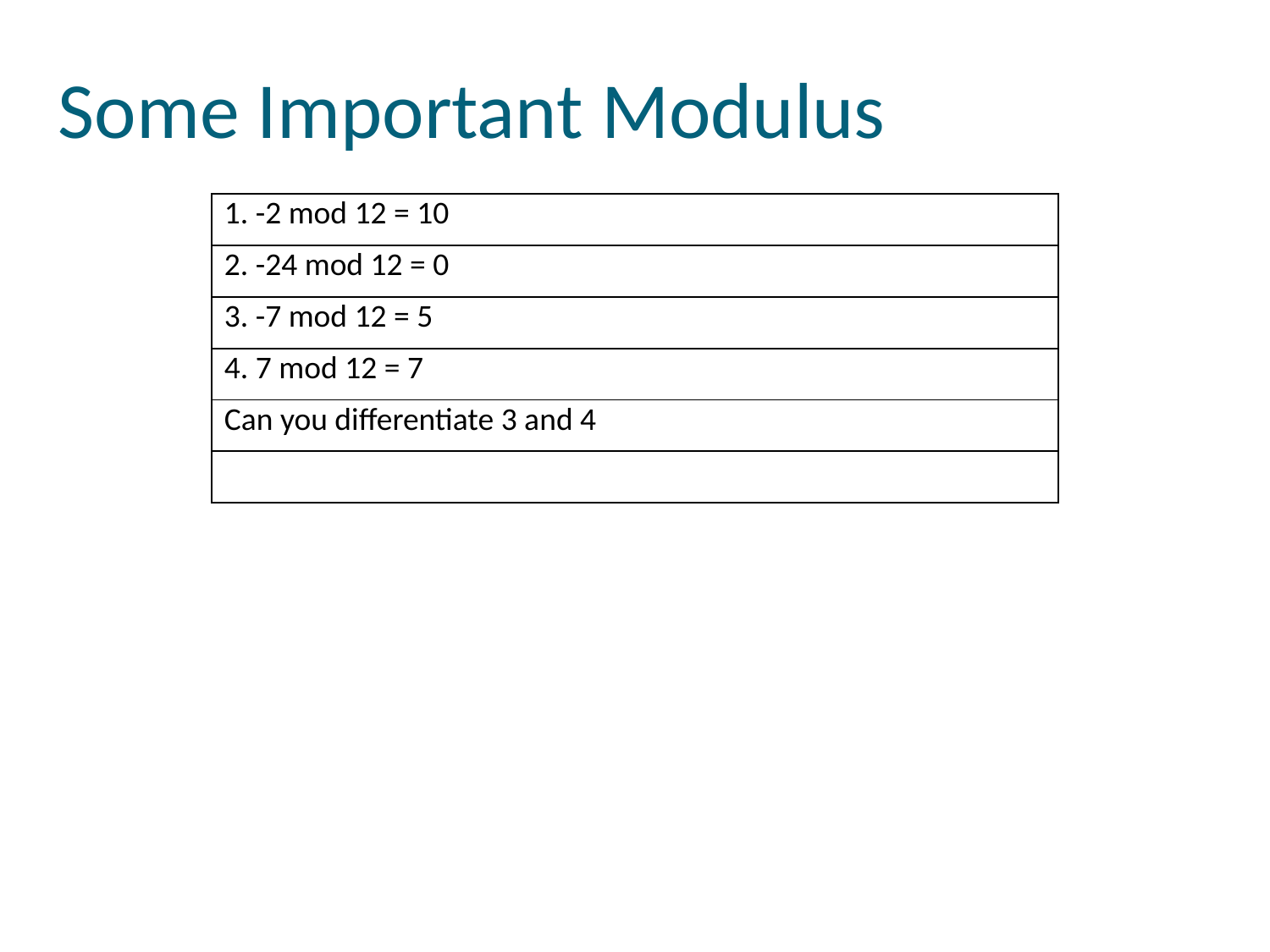

# Some Important Modulus
| 1. -2 mod 12 = 10 |
| --- |
| 2. -24 mod 12 = 0 |
| 3. -7 mod 12 = 5 |
| 4. 7 mod 12 = 7 |
| Can you differentiate 3 and 4 |
|  |